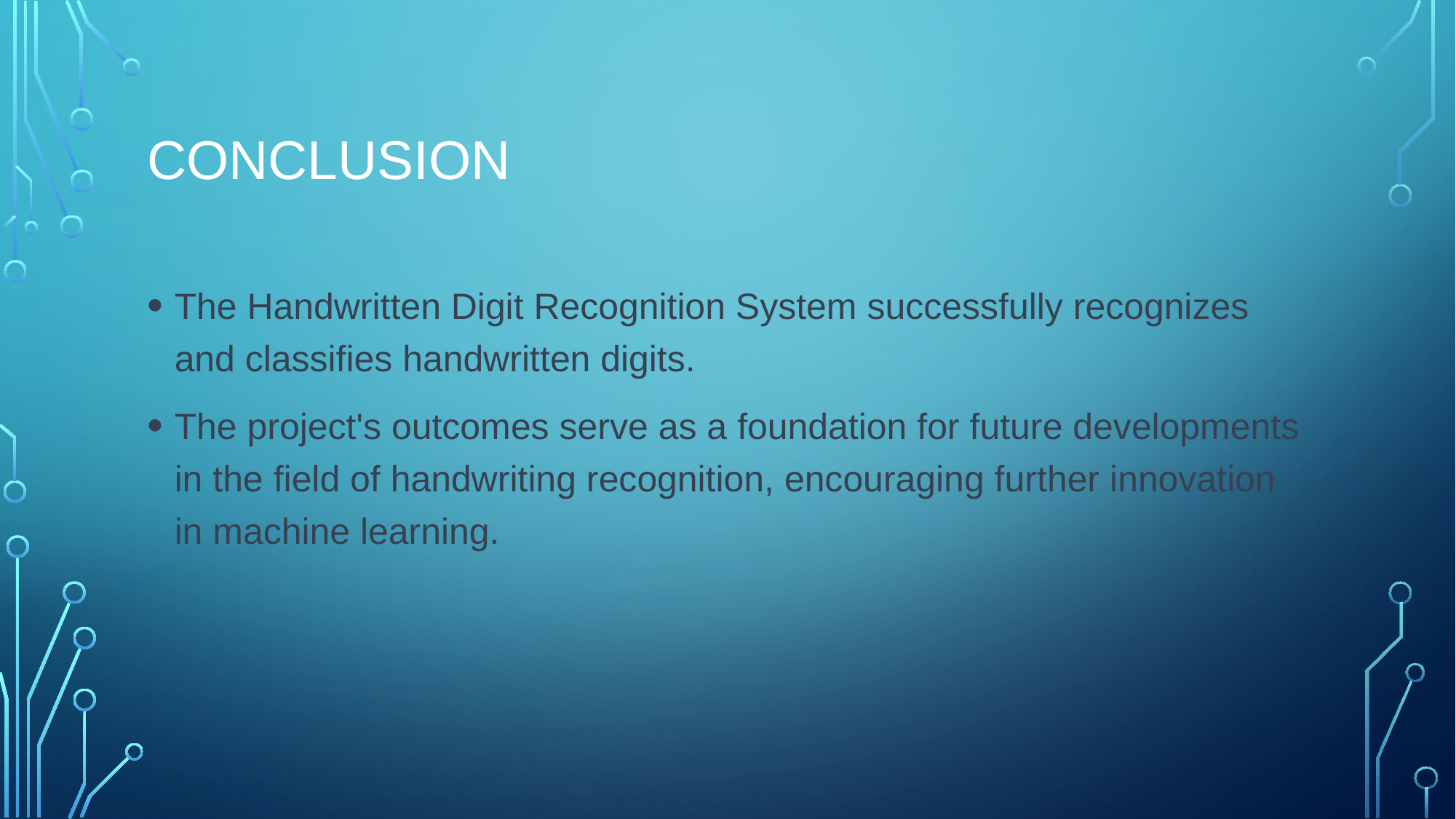

# conclusion
The Handwritten Digit Recognition System successfully recognizes and classifies handwritten digits.
The project's outcomes serve as a foundation for future developments in the field of handwriting recognition, encouraging further innovation in machine learning.